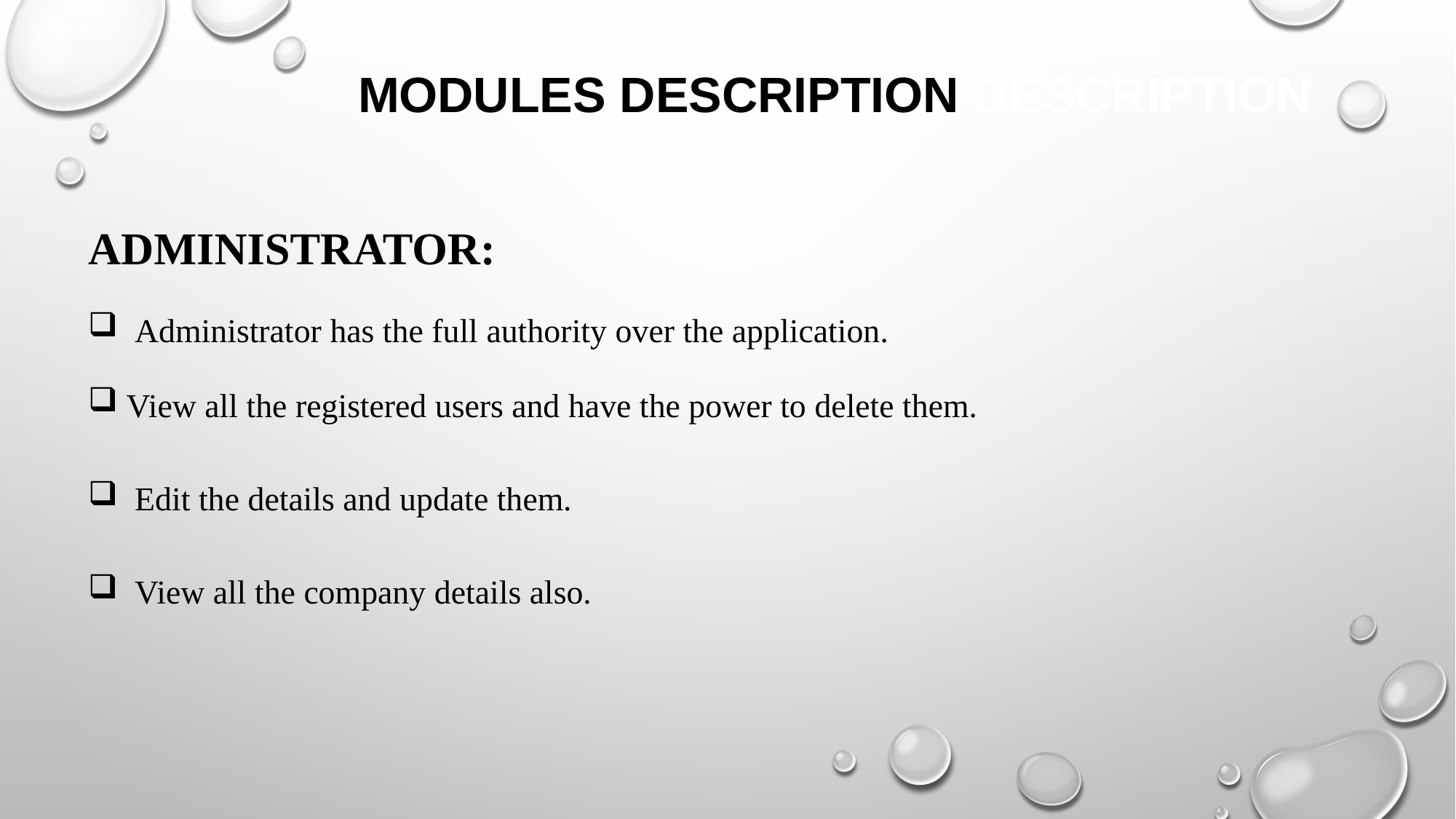

# MODULES DESCRIPTION DESCRIPTION
ADMINISTRATOR:
  Administrator has the full authority over the application.
 View all the registered users and have the power to delete them.
  Edit the details and update them.
  View all the company details also.